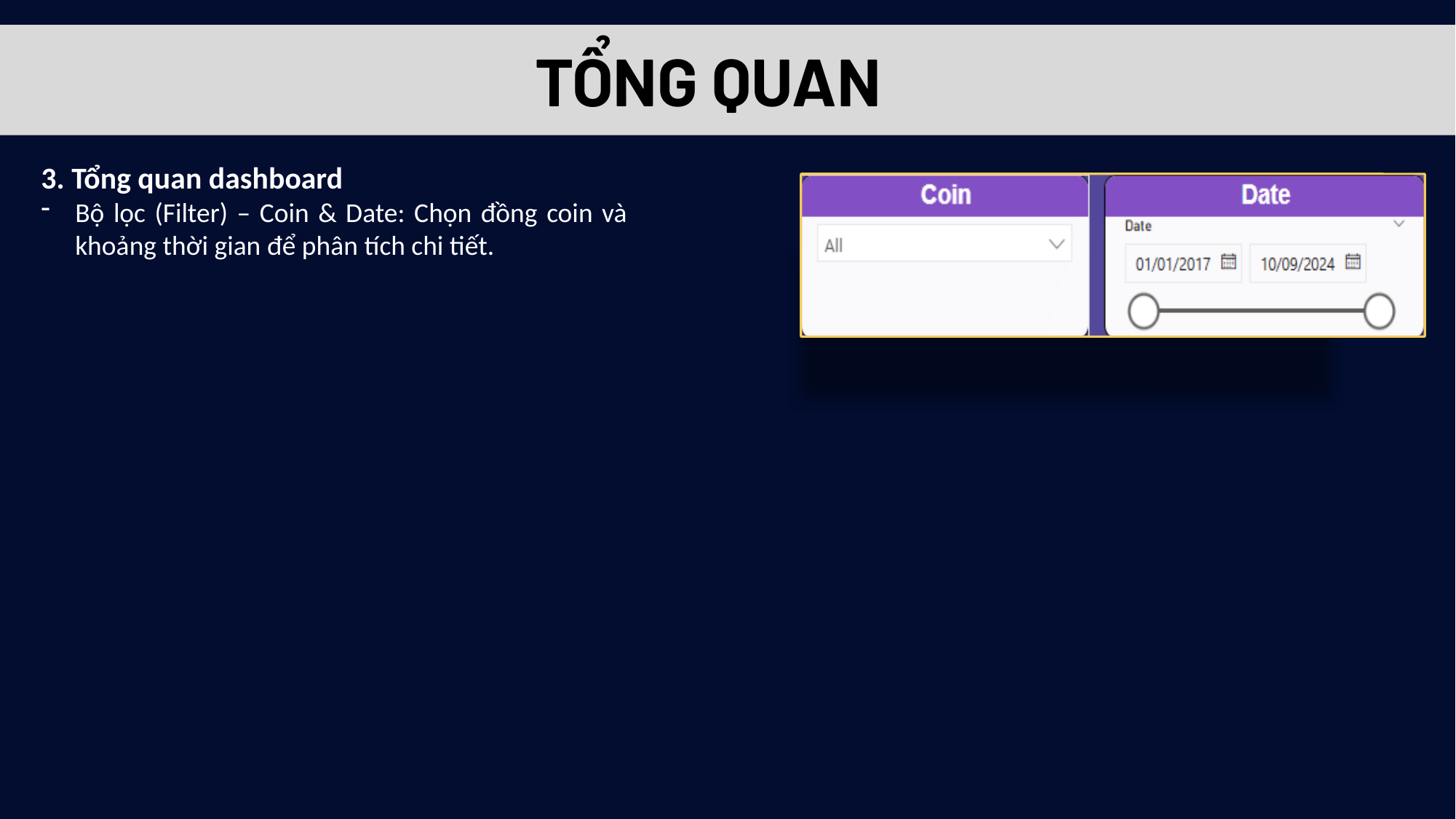

TỔNG QUAN
3. Tổng quan dashboard
Bộ lọc (Filter) – Coin & Date: Chọn đồng coin và khoảng thời gian để phân tích chi tiết.